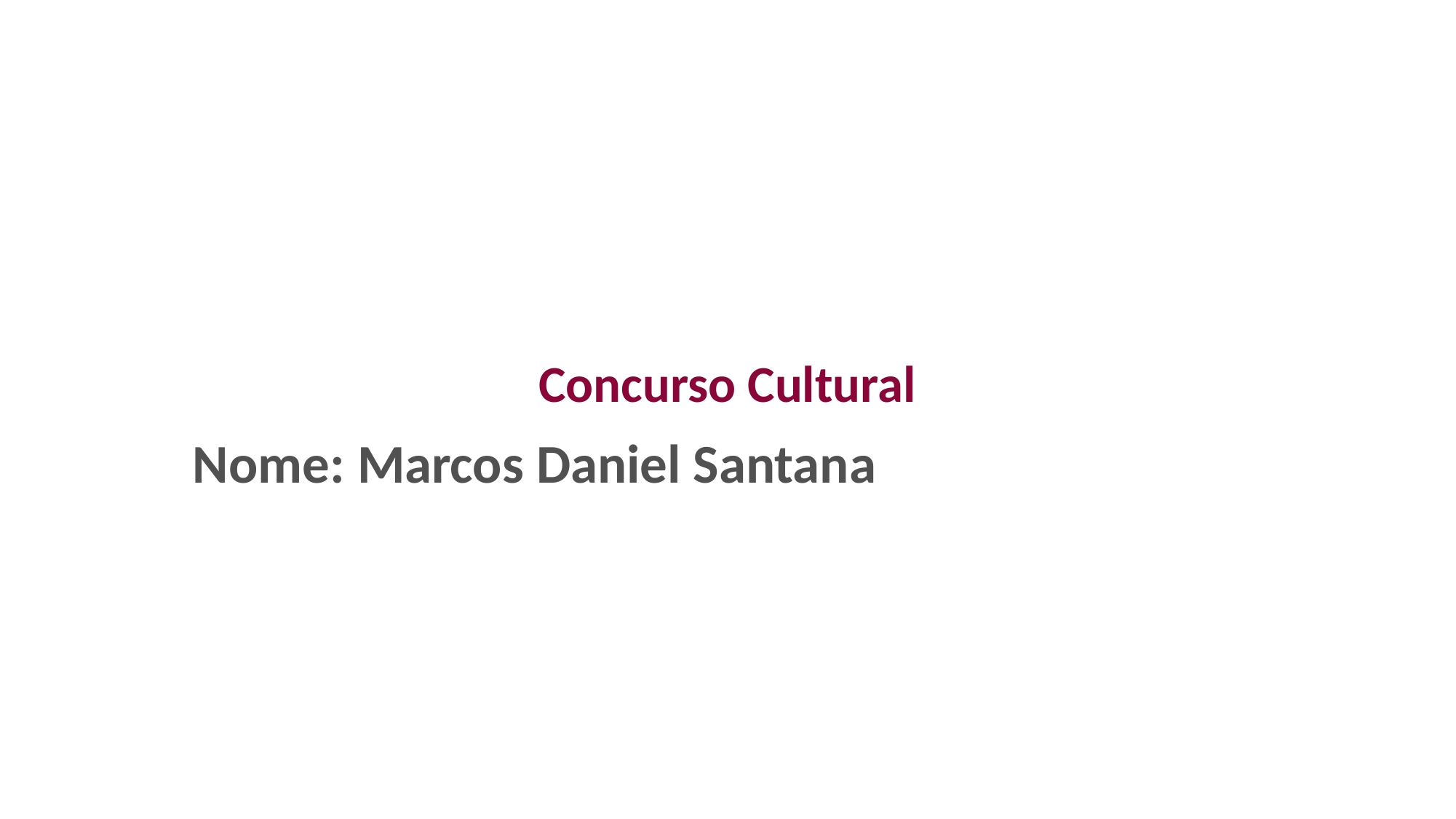

# Concurso Cultural
Nome: Marcos Daniel Santana